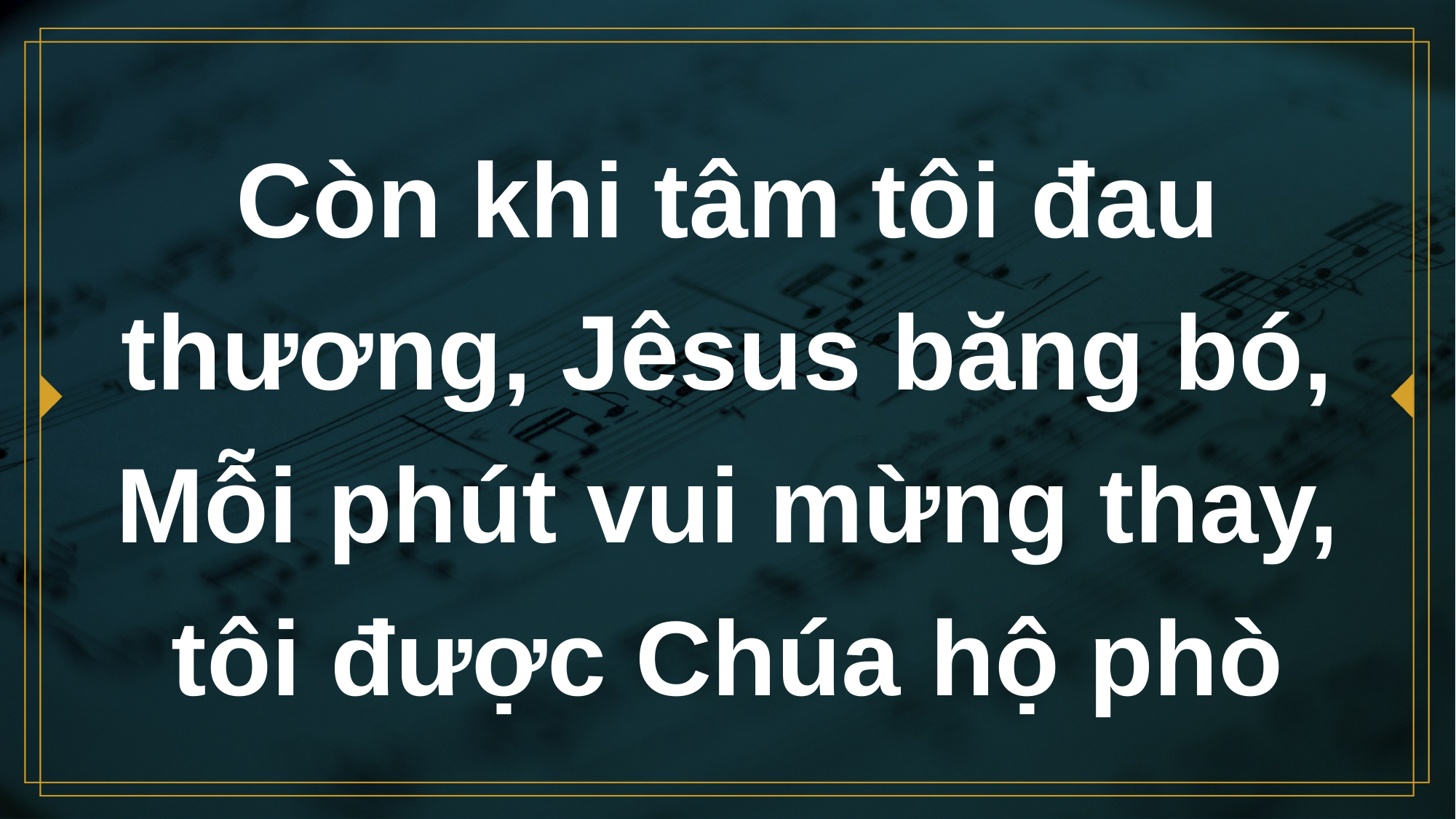

# Còn khi tâm tôi đau thương, Jêsus băng bó, Mỗi phút vui mừng thay, tôi được Chúa hộ phò